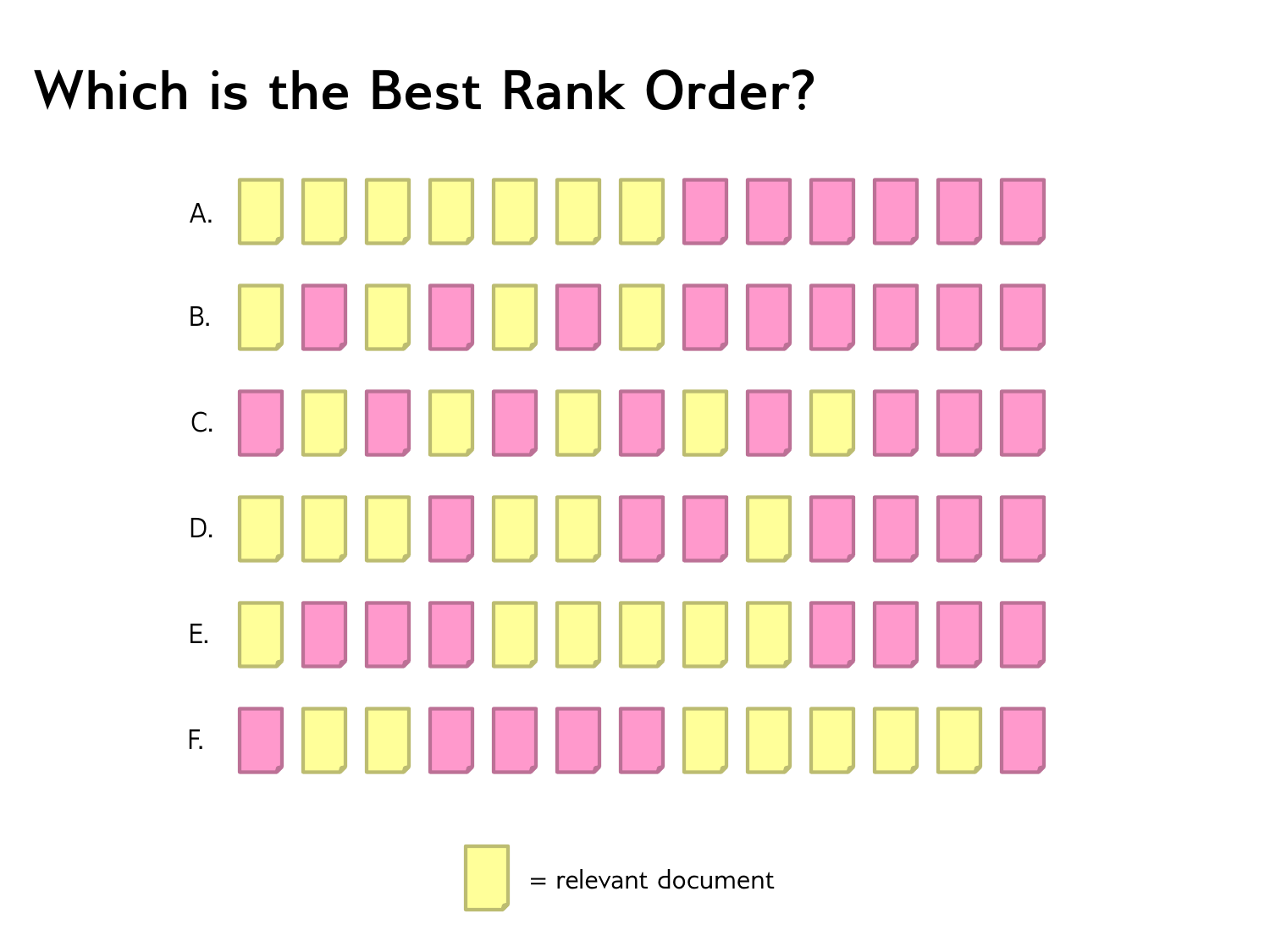

# Which is the Best Rank Order?

A.

B.

C.

D.

E.

F.

= relevant document